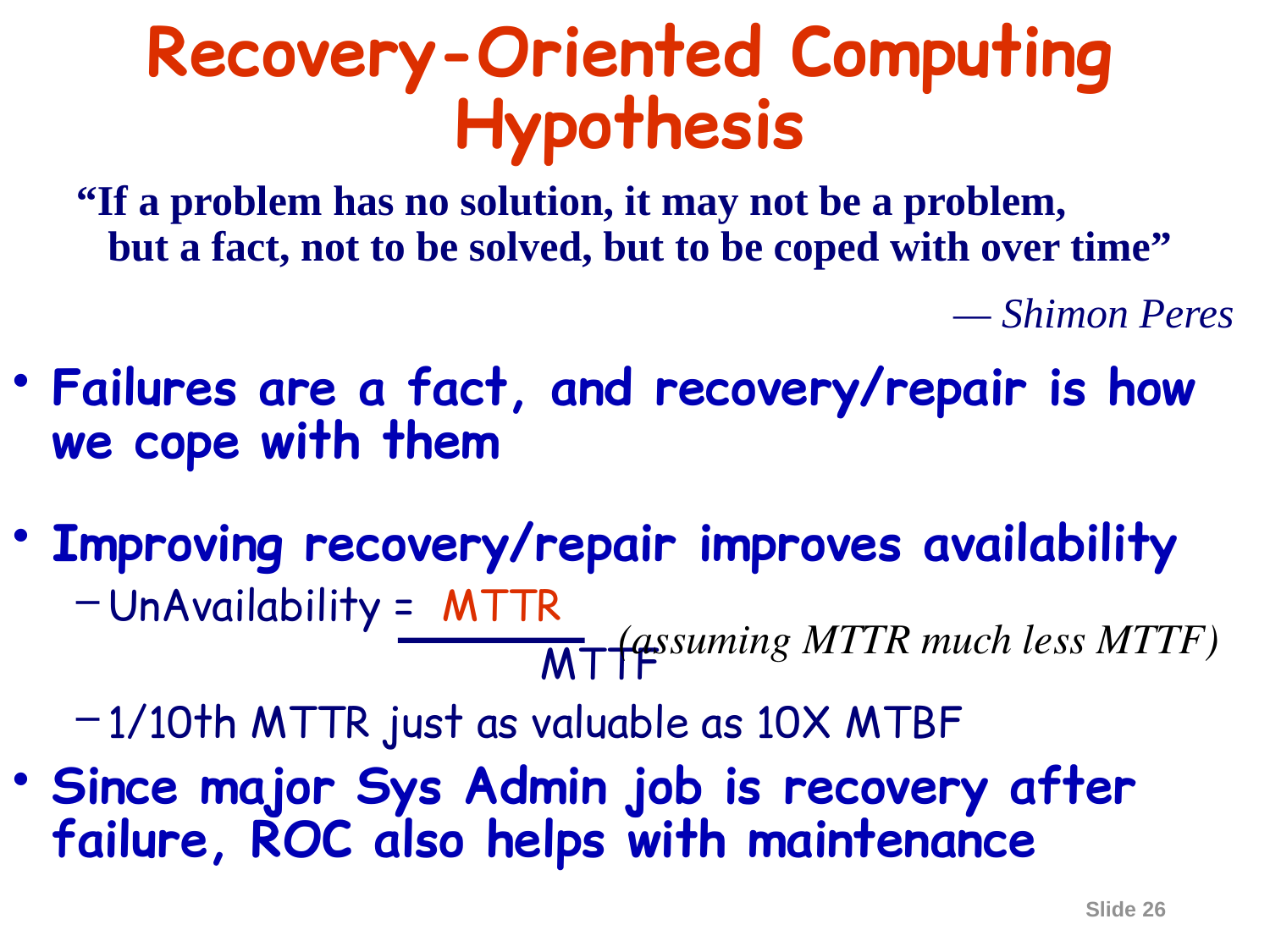

# Recovery-Oriented Computing Hypothesis
“If a problem has no solution, it may not be a problem,
but a fact, not to be solved, but to be coped with over time”
— Shimon Peres
Failures are a fact, and recovery/repair is how we cope with them

Improving recovery/repair improves availability
UnAvailability =  MTTR
				    MTTF
1/10th MTTR just as valuable as 10X MTBF
Since major Sys Admin job is recovery after failure, ROC also helps with maintenance
(assuming MTTR much less MTTF)